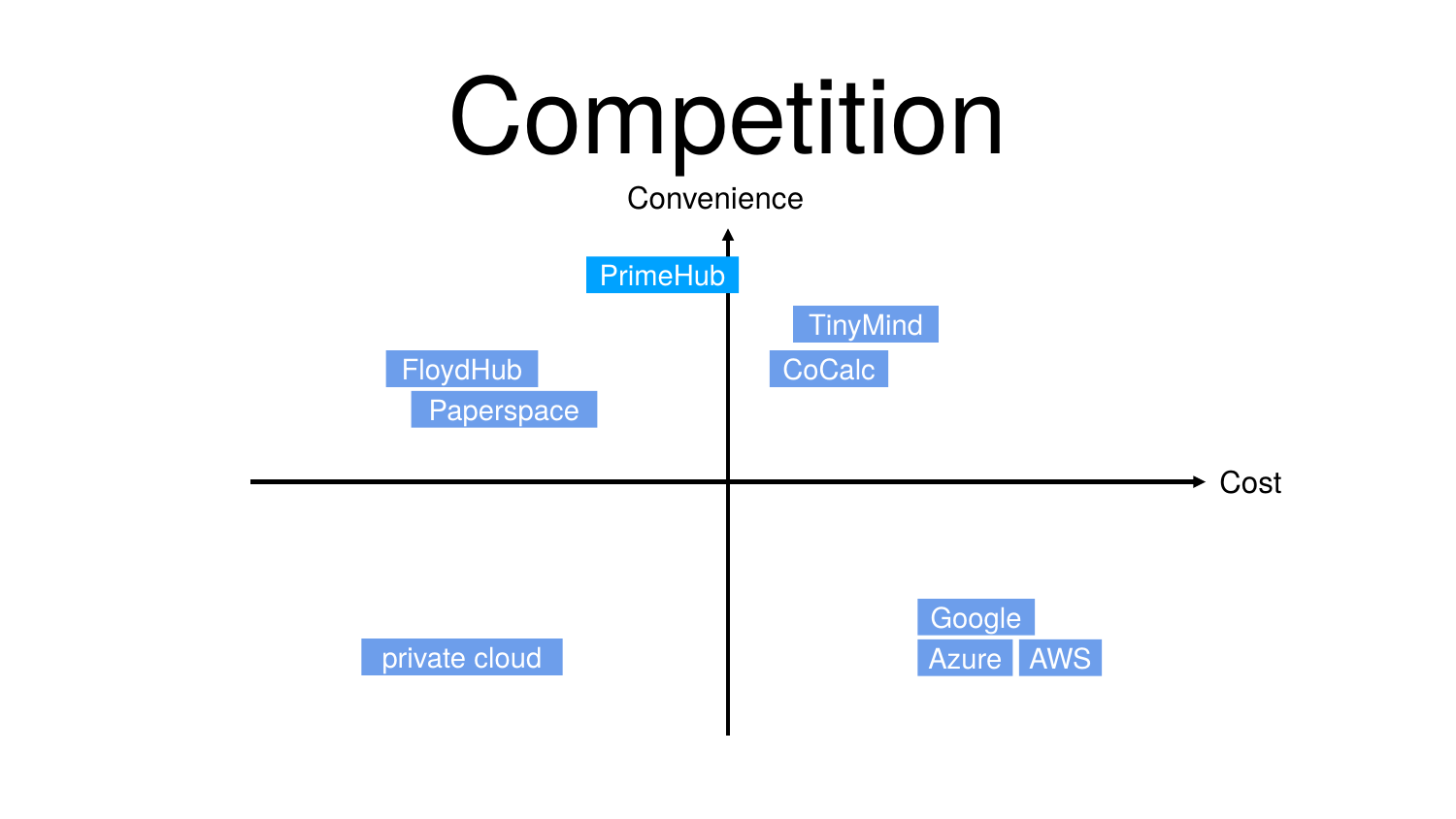

# Competition
Convenience
PrimeHub
TinyMind
FloydHub
CoCalc
Paperspace
Cost
Google
private cloud
Azure
AWS